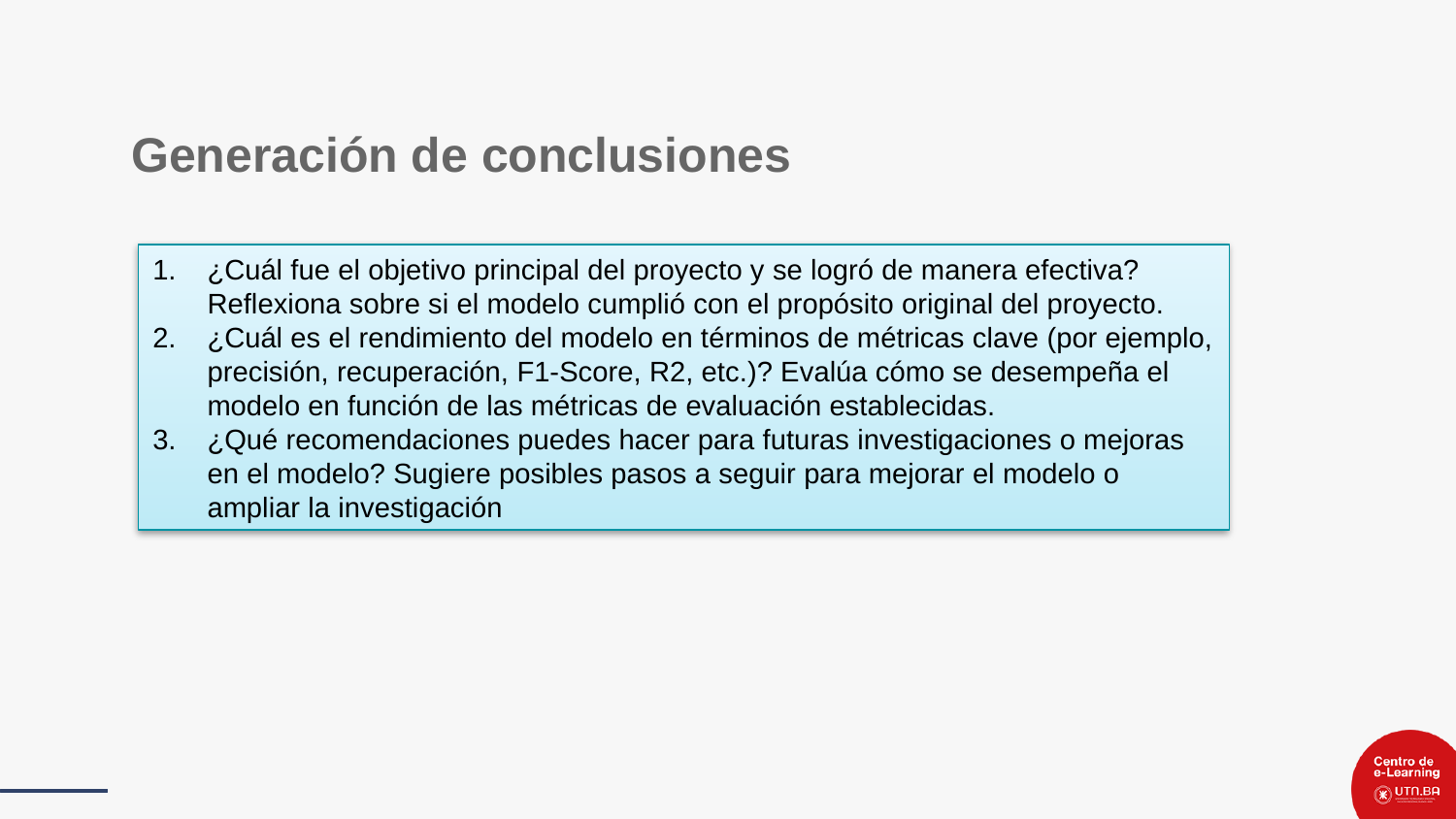

Generación de conclusiones
¿Cuál fue el objetivo principal del proyecto y se logró de manera efectiva? Reflexiona sobre si el modelo cumplió con el propósito original del proyecto.
¿Cuál es el rendimiento del modelo en términos de métricas clave (por ejemplo, precisión, recuperación, F1-Score, R2, etc.)? Evalúa cómo se desempeña el modelo en función de las métricas de evaluación establecidas.
¿Qué recomendaciones puedes hacer para futuras investigaciones o mejoras en el modelo? Sugiere posibles pasos a seguir para mejorar el modelo o ampliar la investigación